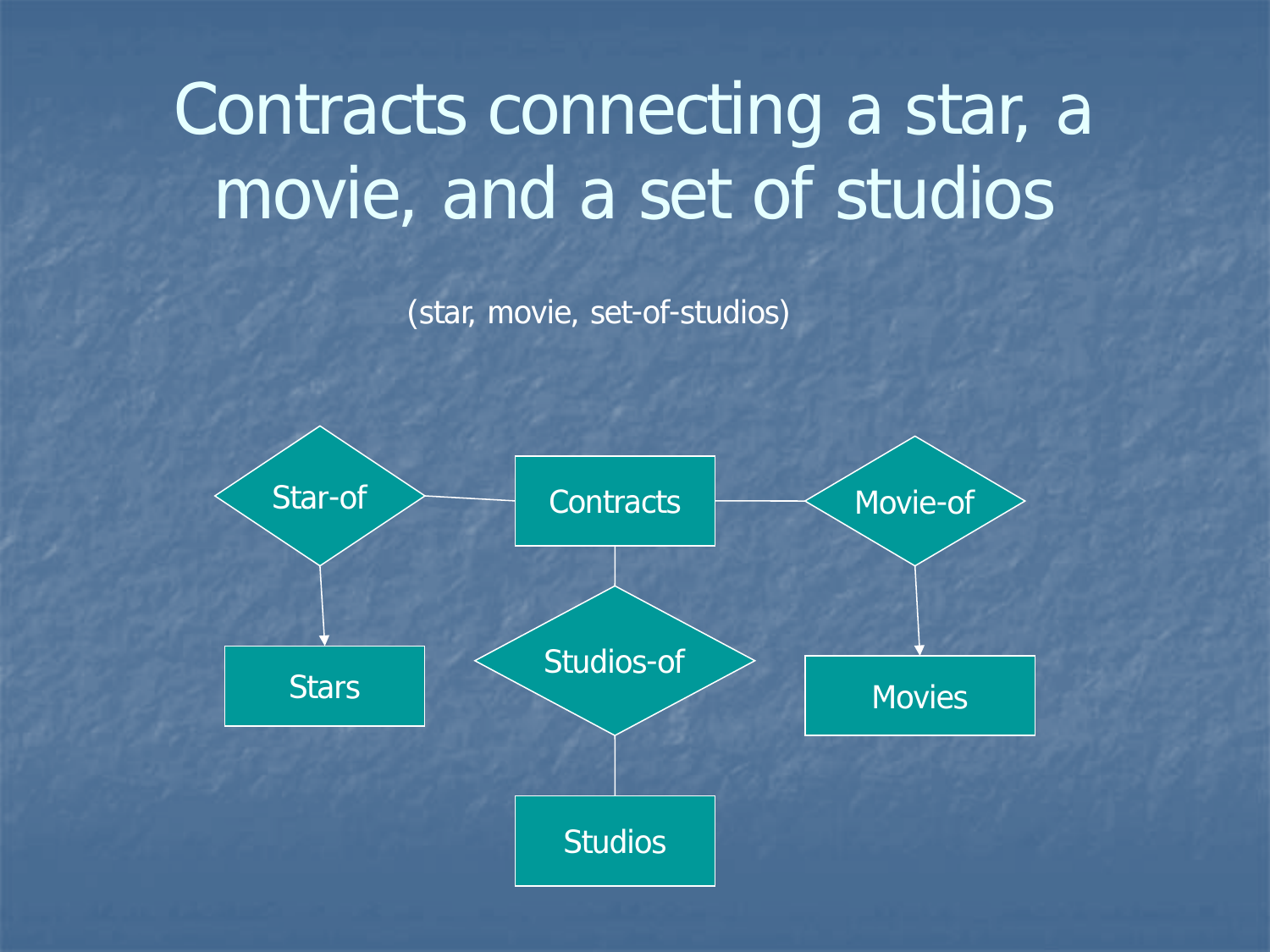

# Contracts connecting a star, a movie, and a set of studios
(star, movie, set-of-studios)
Star-of
Movie-of
Contracts
Studios-of
Stars
Movies
Studios